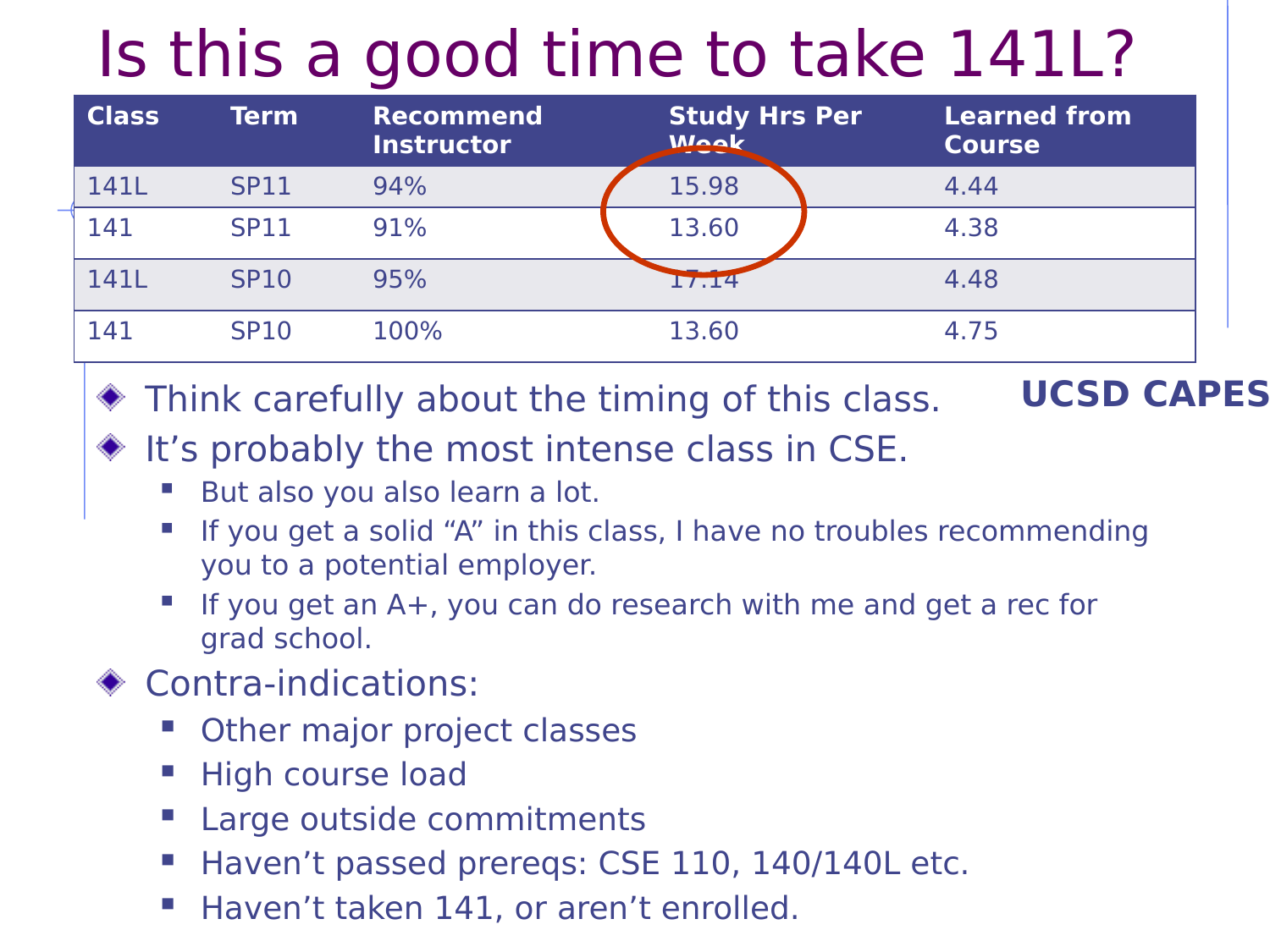

# Is this a good time to take 141L?
| Class | Term | Recommend Instructor | Study Hrs Per Week | Learned from Course |
| --- | --- | --- | --- | --- |
| 141L | SP11 | 94% | 15.98 | 4.44 |
| 141 | SP11 | 91% | 13.60 | 4.38 |
| 141L | SP10 | 95% | 17.14 | 4.48 |
| 141 | SP10 | 100% | 13.60 | 4.75 |

Think carefully about the timing of this class.
It’s probably the most intense class in CSE.
But also you also learn a lot.
If you get a solid “A” in this class, I have no troubles recommending you to a potential employer.
If you get an A+, you can do research with me and get a rec for grad school.
Contra-indications:
Other major project classes
High course load
Large outside commitments
Haven’t passed prereqs: CSE 110, 140/140L etc.
Haven’t taken 141, or aren’t enrolled.

UCSD CAPES